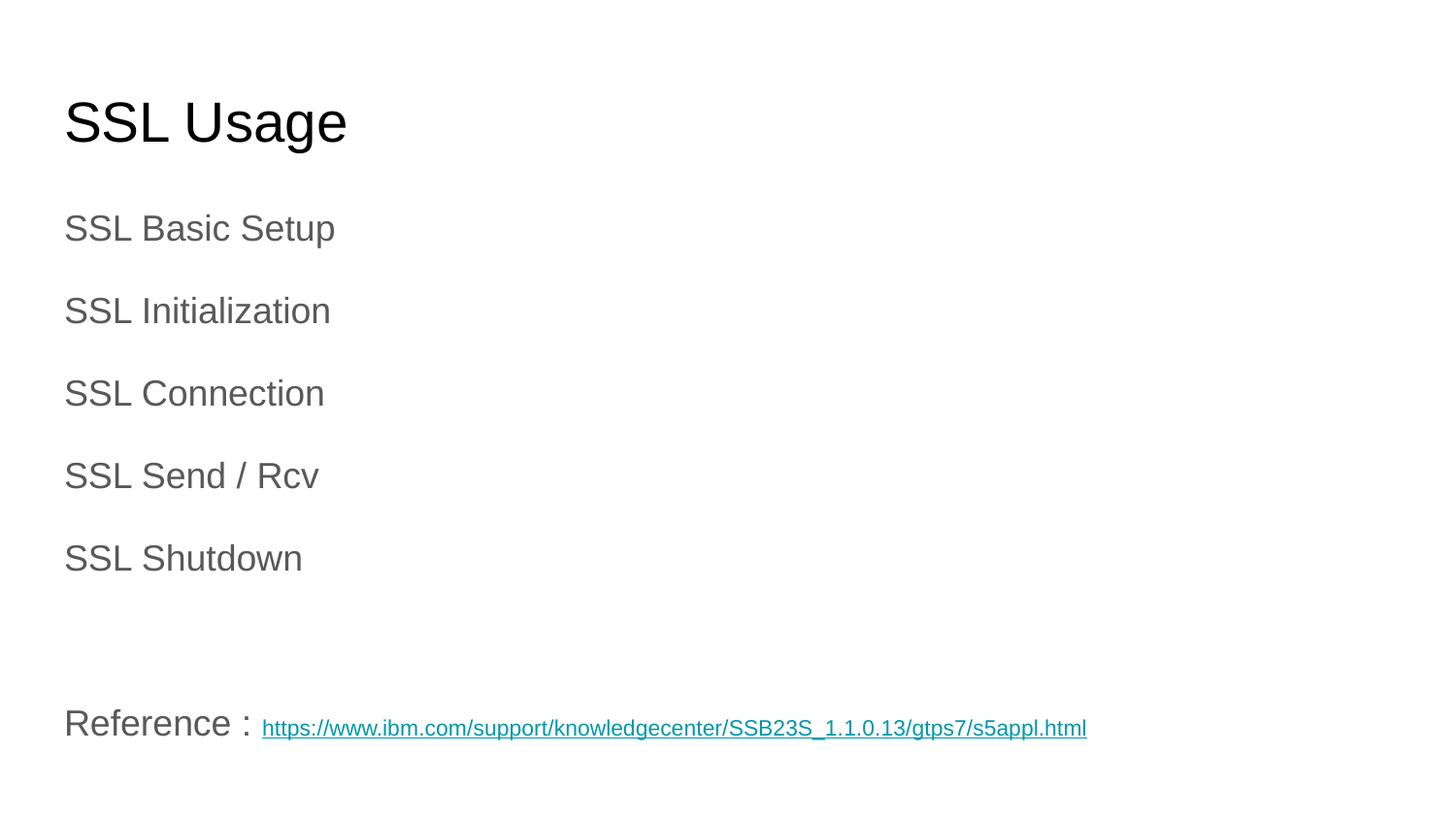

# SSL Usage
SSL Basic Setup
SSL Initialization
SSL Connection
SSL Send / Rcv
SSL Shutdown

Reference : https://www.ibm.com/support/knowledgecenter/SSB23S_1.1.0.13/gtps7/s5appl.html